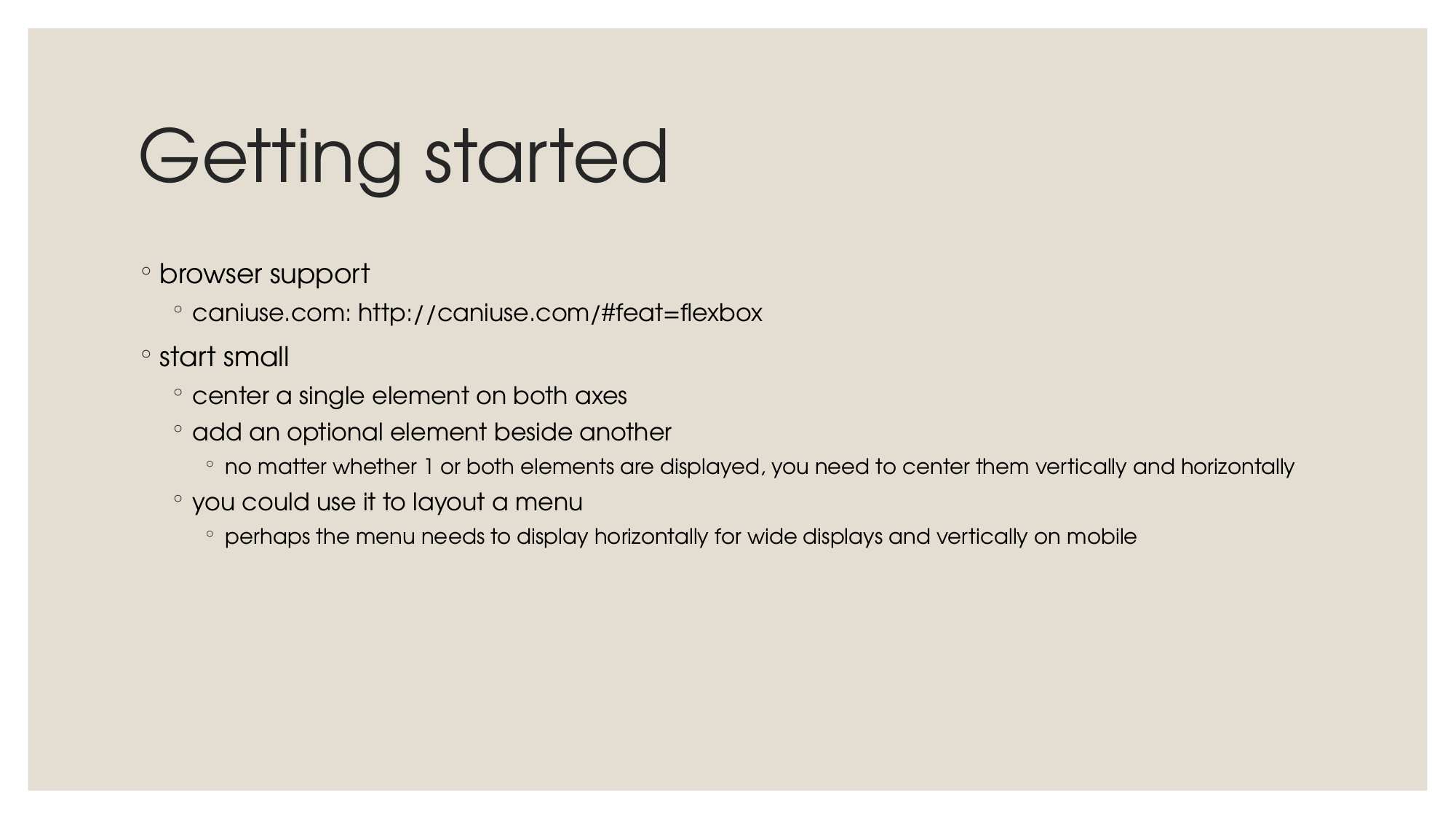

# Getting started
browser support
caniuse.com: http://caniuse.com/#feat=flexbox
start small
center a single element on both axes
add an optional element beside another
no matter whether 1 or both elements are displayed, you need to center them vertically and horizontally
you could use it to layout a menu
perhaps the menu needs to display horizontally for wide displays and vertically on mobile